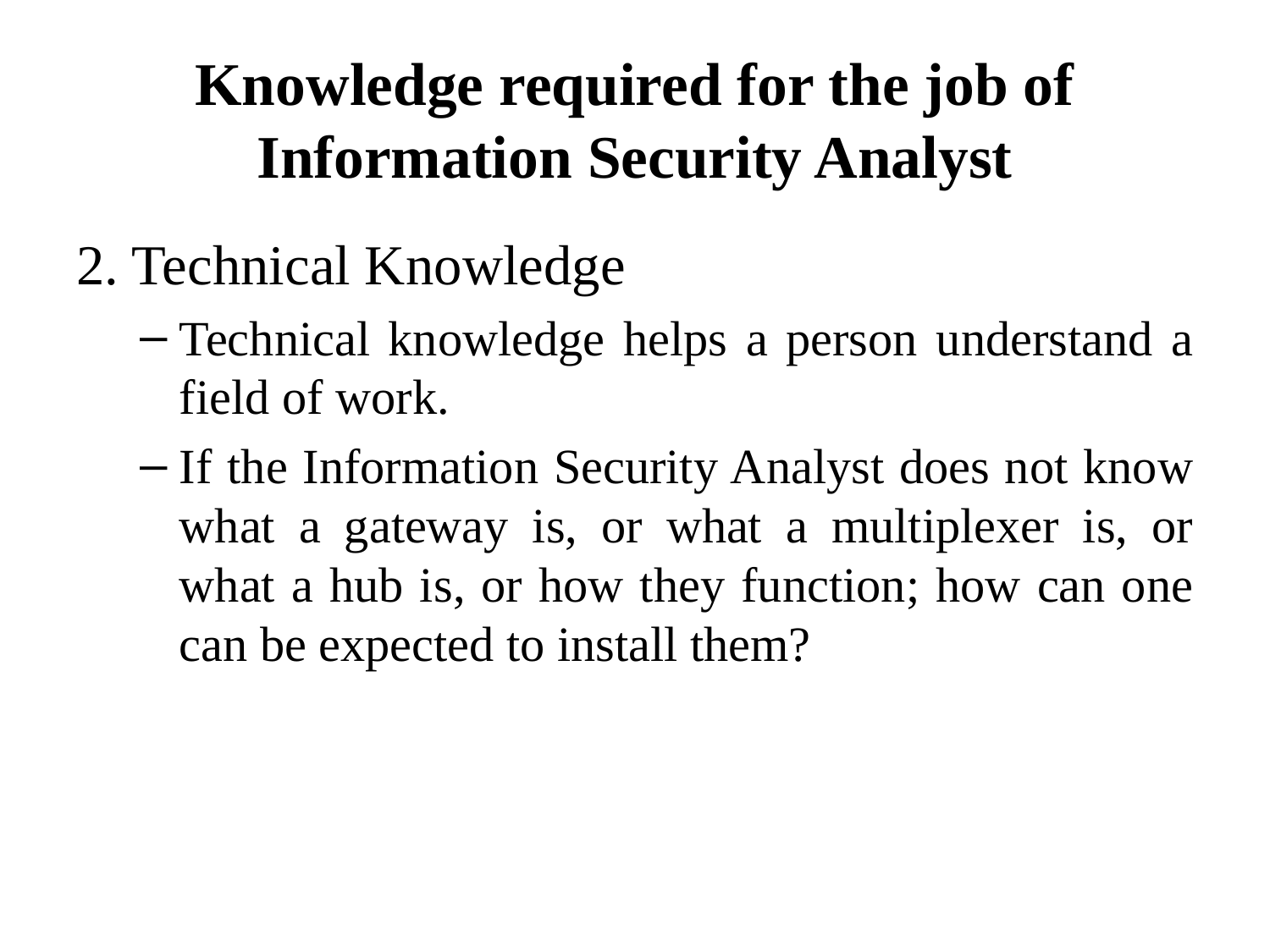

# Knowledge required for the job of Information Security Analyst
2. Technical Knowledge
Technical knowledge helps a person understand a field of work.
If the Information Security Analyst does not know what a gateway is, or what a multiplexer is, or what a hub is, or how they function; how can one can be expected to install them?